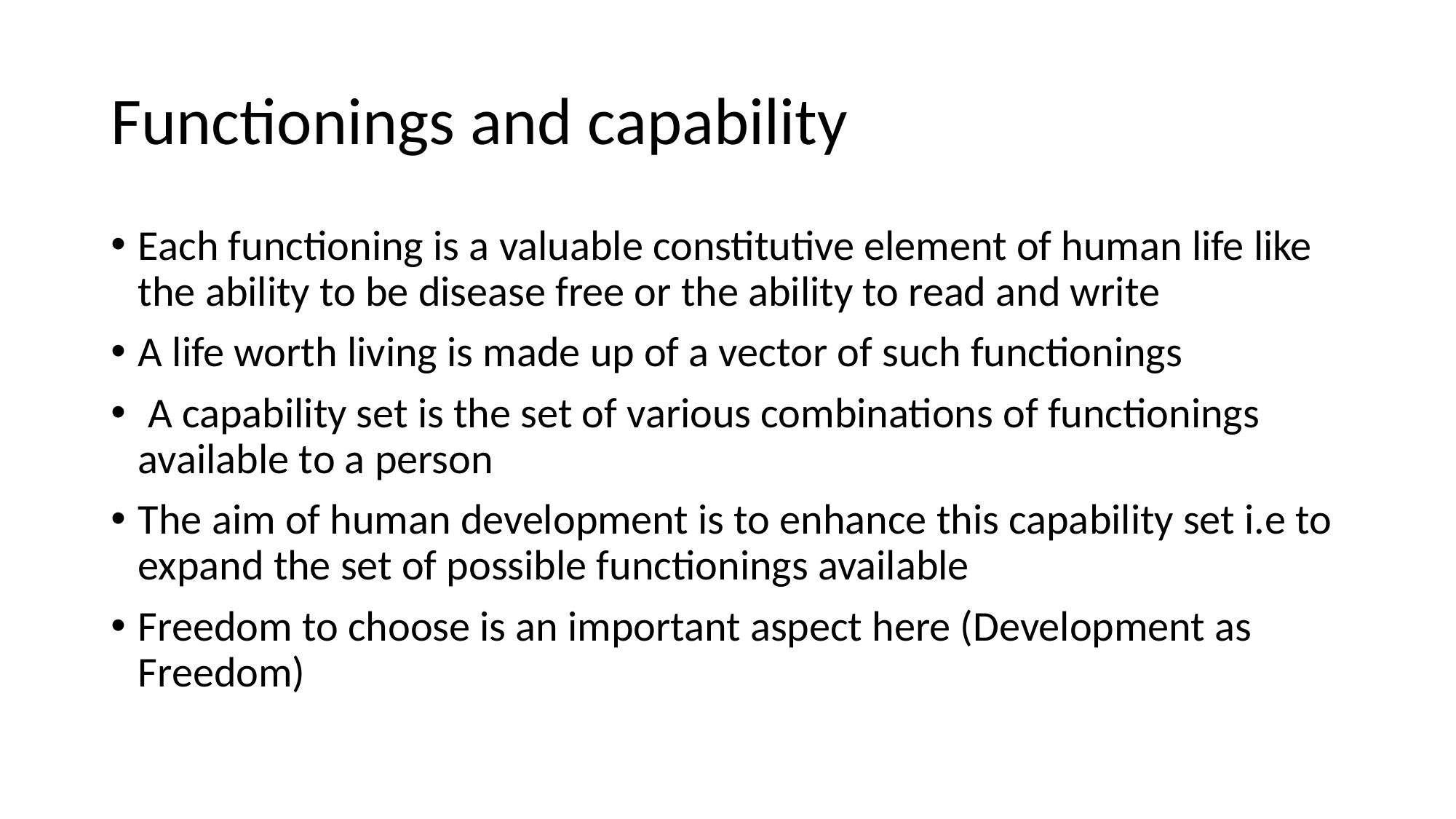

# Functionings and capability
Each functioning is a valuable constitutive element of human life like the ability to be disease free or the ability to read and write
A life worth living is made up of a vector of such functionings
 A capability set is the set of various combinations of functionings available to a person
The aim of human development is to enhance this capability set i.e to expand the set of possible functionings available
Freedom to choose is an important aspect here (Development as Freedom)